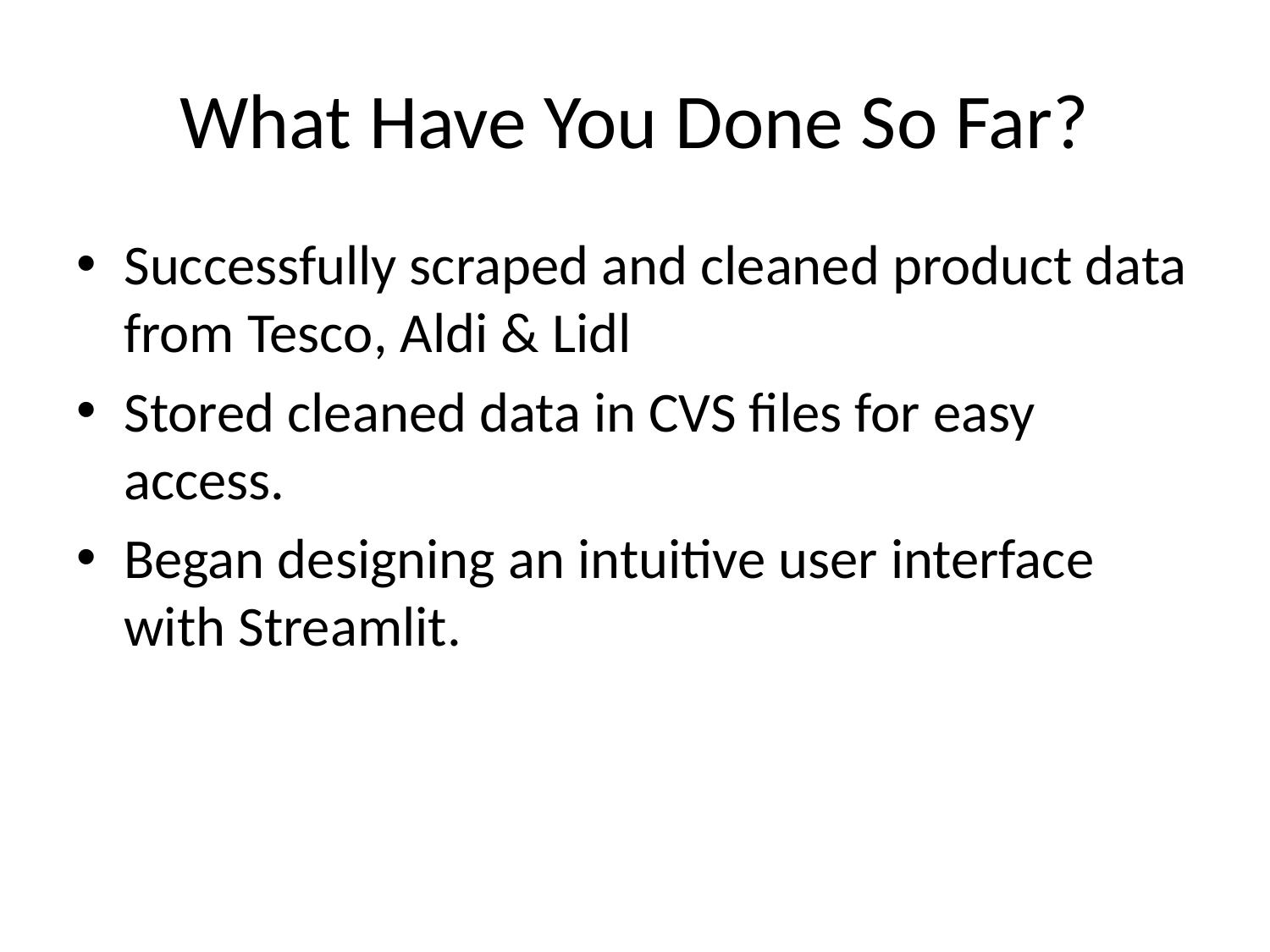

# What Have You Done So Far?
Successfully scraped and cleaned product data from Tesco, Aldi & Lidl
Stored cleaned data in CVS files for easy access.
Began designing an intuitive user interface with Streamlit.